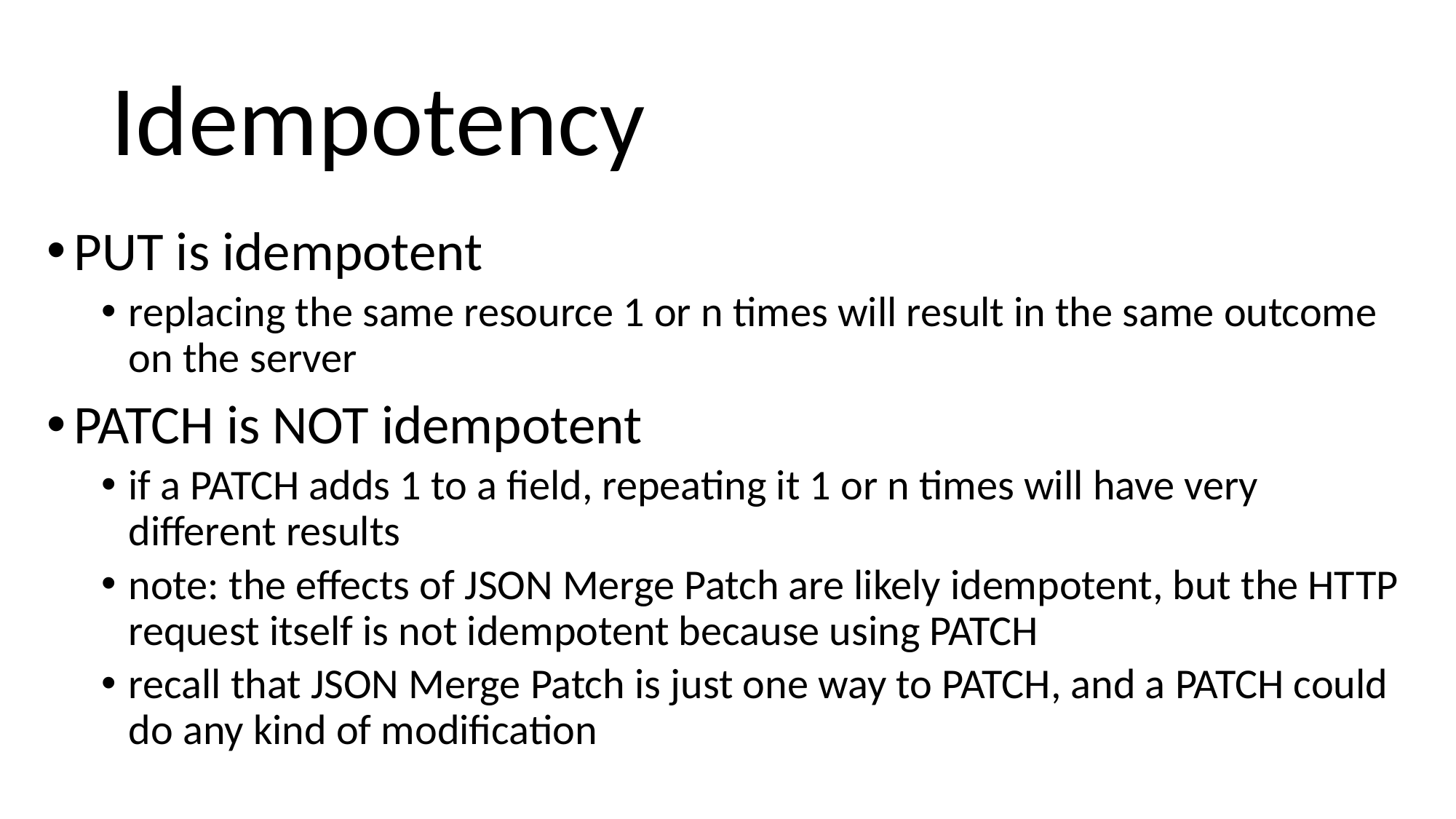

# Idempotency
PUT is idempotent
replacing the same resource 1 or n times will result in the same outcome on the server
PATCH is NOT idempotent
if a PATCH adds 1 to a field, repeating it 1 or n times will have very different results
note: the effects of JSON Merge Patch are likely idempotent, but the HTTP request itself is not idempotent because using PATCH
recall that JSON Merge Patch is just one way to PATCH, and a PATCH could do any kind of modification